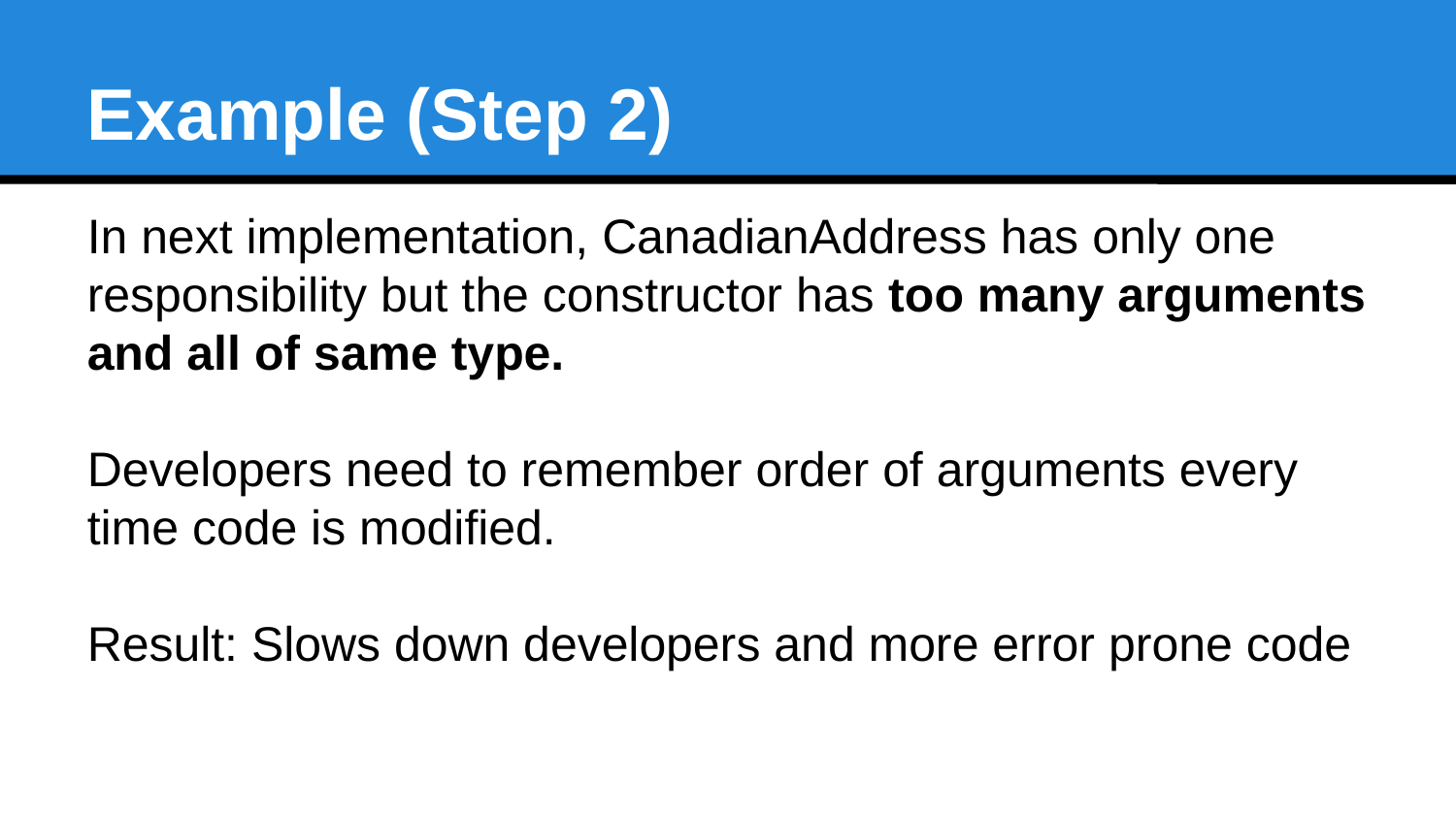

Example (Step 2)
In next implementation, CanadianAddress has only one responsibility but the constructor has too many arguments and all of same type.

Developers need to remember order of arguments every time code is modified.

Result: Slows down developers and more error prone code